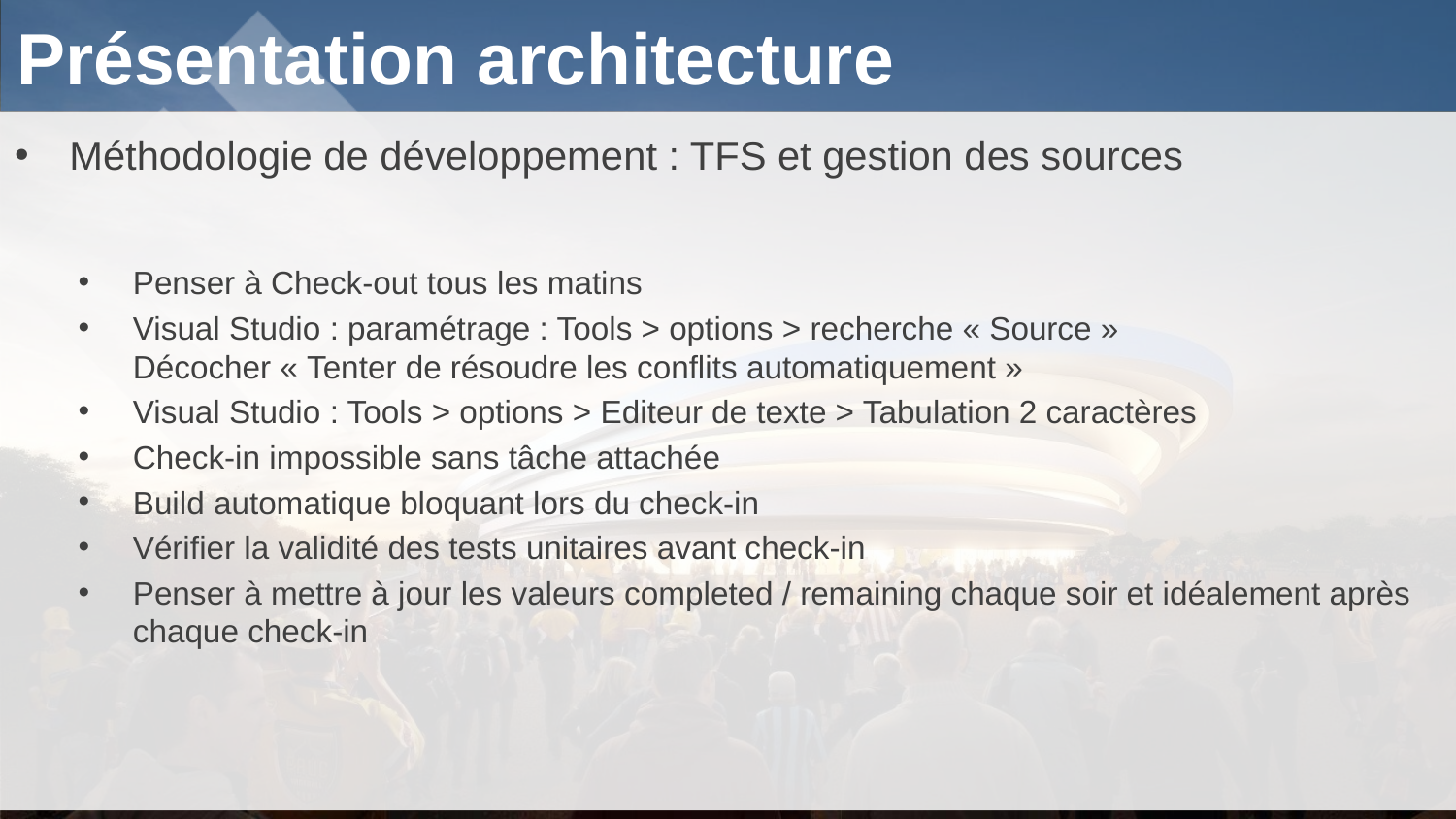

# Présentation architecture
Méthodologie de développement : TFS et gestion des sources

Penser à Check-out tous les matins
Visual Studio : paramétrage : Tools > options > recherche « Source »
Décocher « Tenter de résoudre les conflits automatiquement »
Visual Studio : Tools > options > Editeur de texte > Tabulation 2 caractères
Check-in impossible sans tâche attachée
Build automatique bloquant lors du check-in
Vérifier la validité des tests unitaires avant check-in
Penser à mettre à jour les valeurs completed / remaining chaque soir et idéalement après chaque check-in